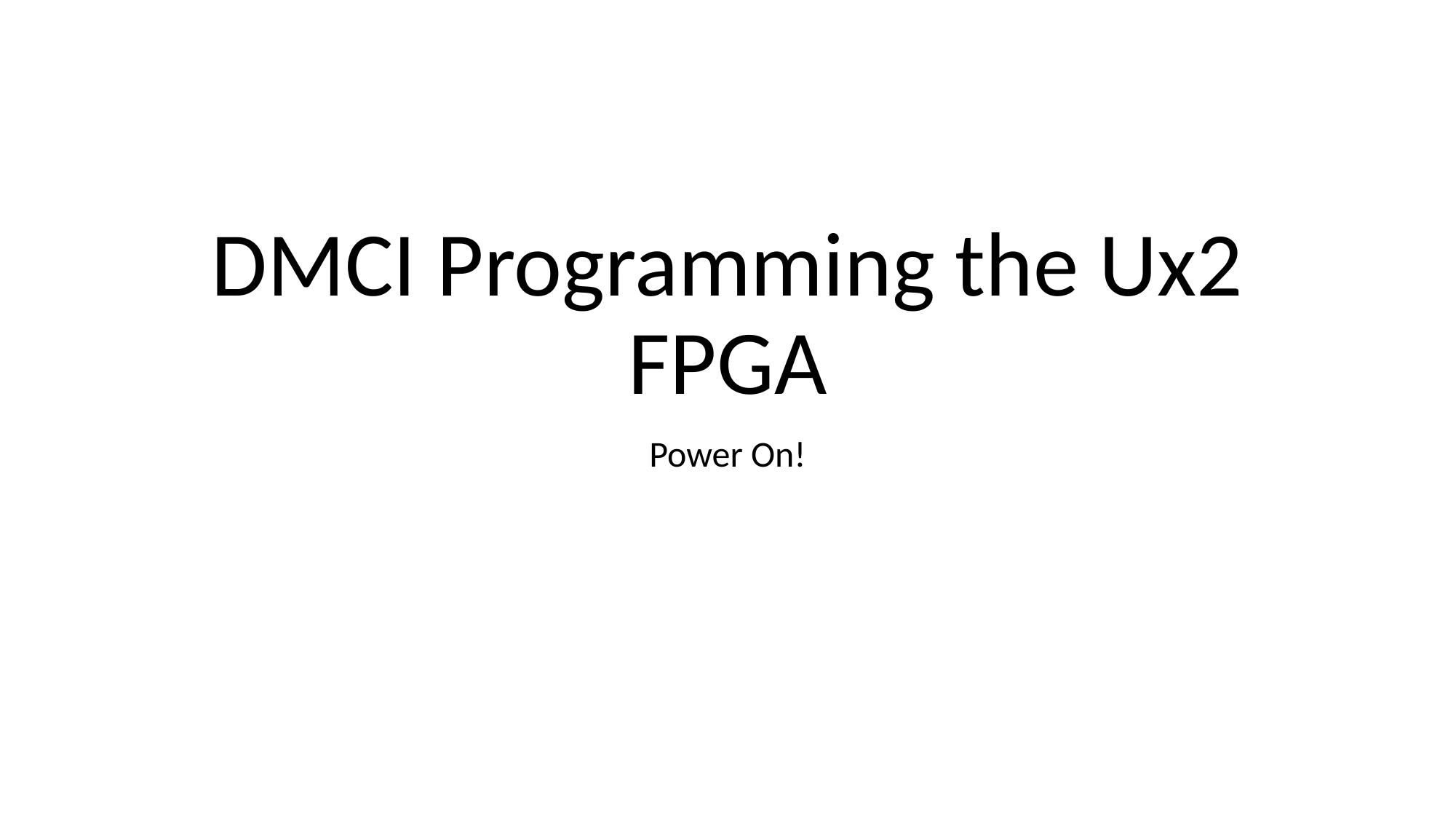

# DMCI Programming the Ux2 FPGA
Power On!